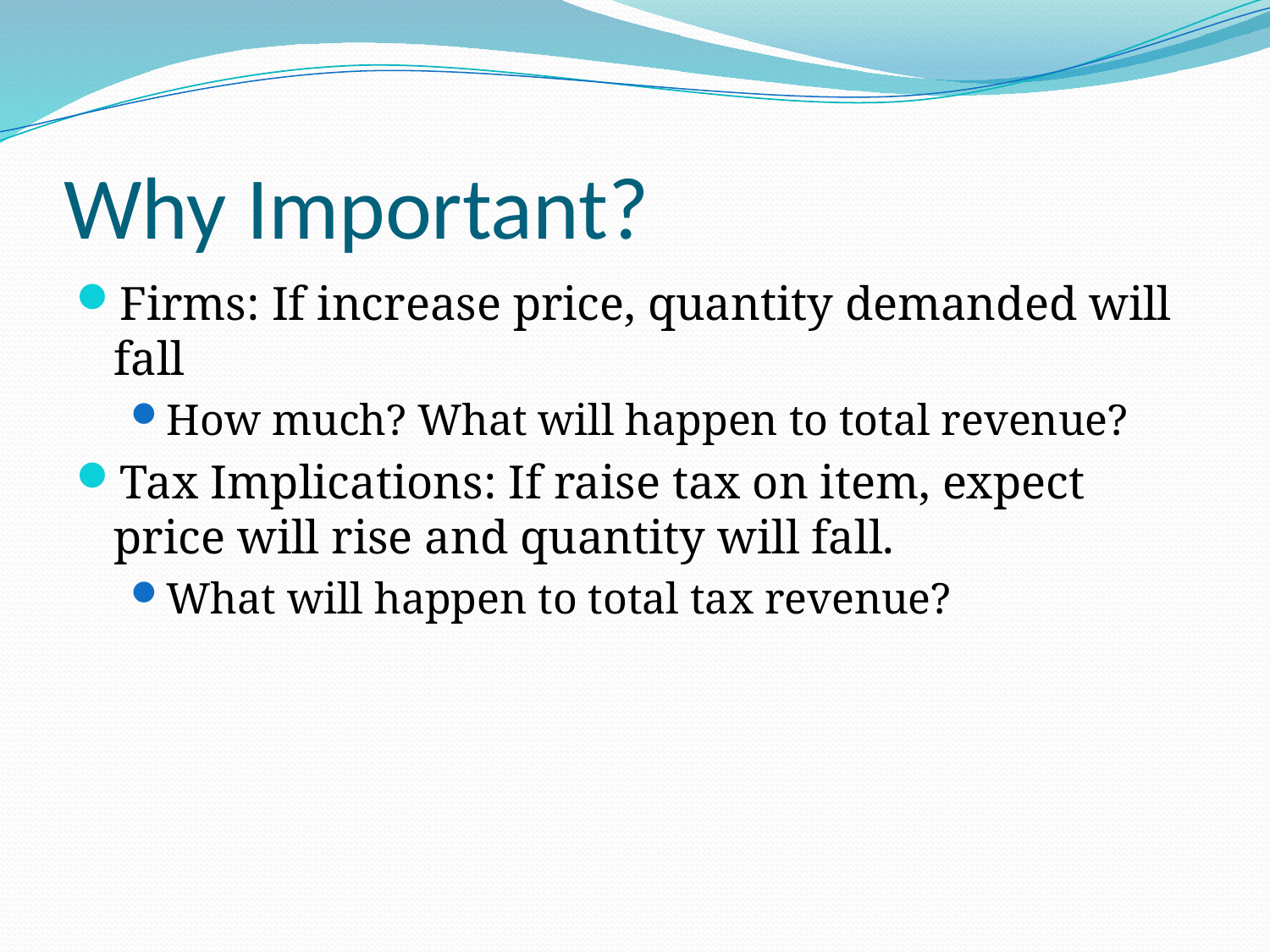

# Why Important?
Firms: If increase price, quantity demanded will fall
How much? What will happen to total revenue?
Tax Implications: If raise tax on item, expect price will rise and quantity will fall.
What will happen to total tax revenue?